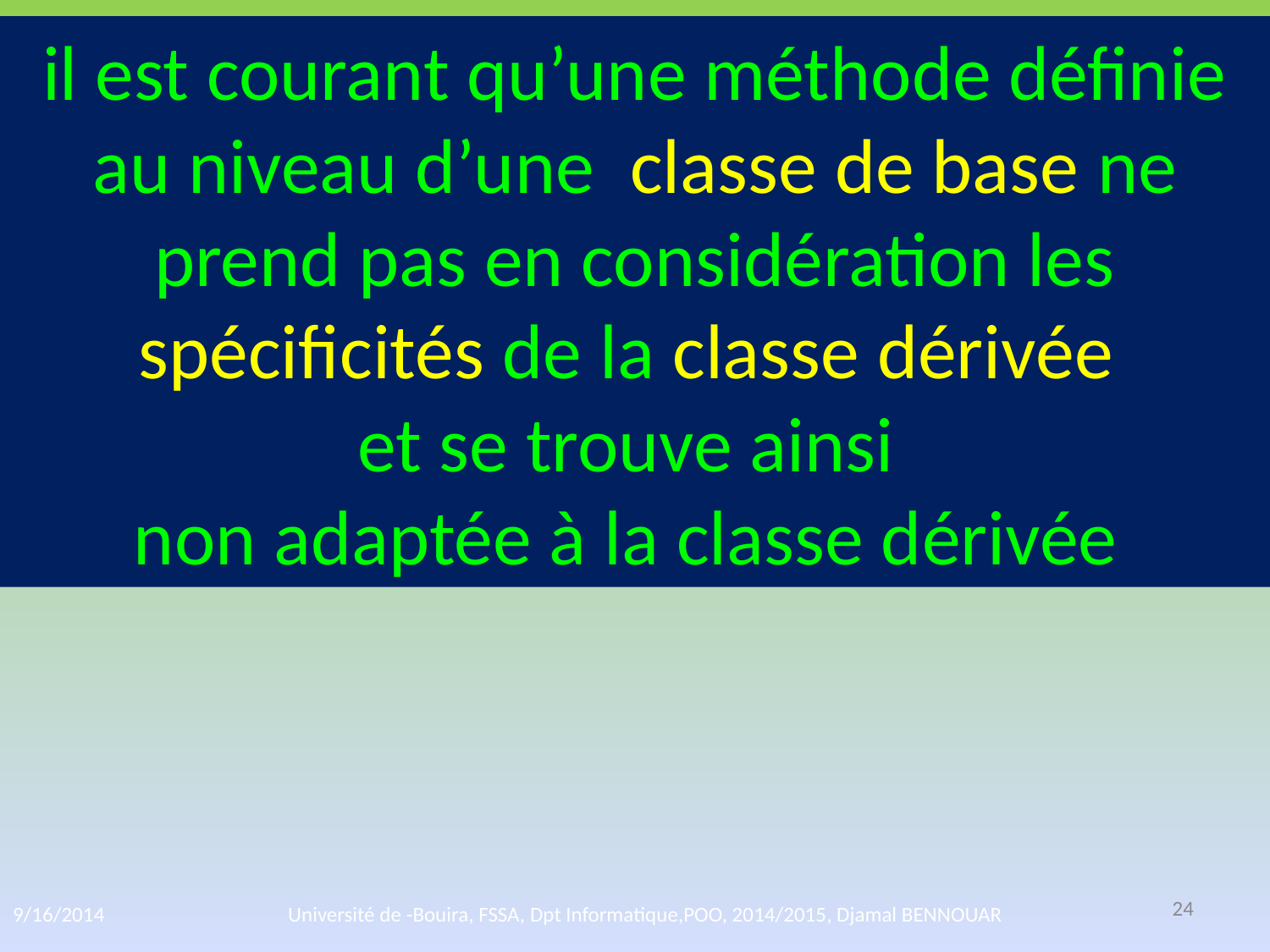

il est courant qu’une méthode définie au niveau d’une  classe de base ne prend pas en considération les spécificités de la classe dérivée
et se trouve ainsi
non adaptée à la classe dérivée
24
9/16/2014
Université de -Bouira, FSSA, Dpt Informatique,POO, 2014/2015, Djamal BENNOUAR